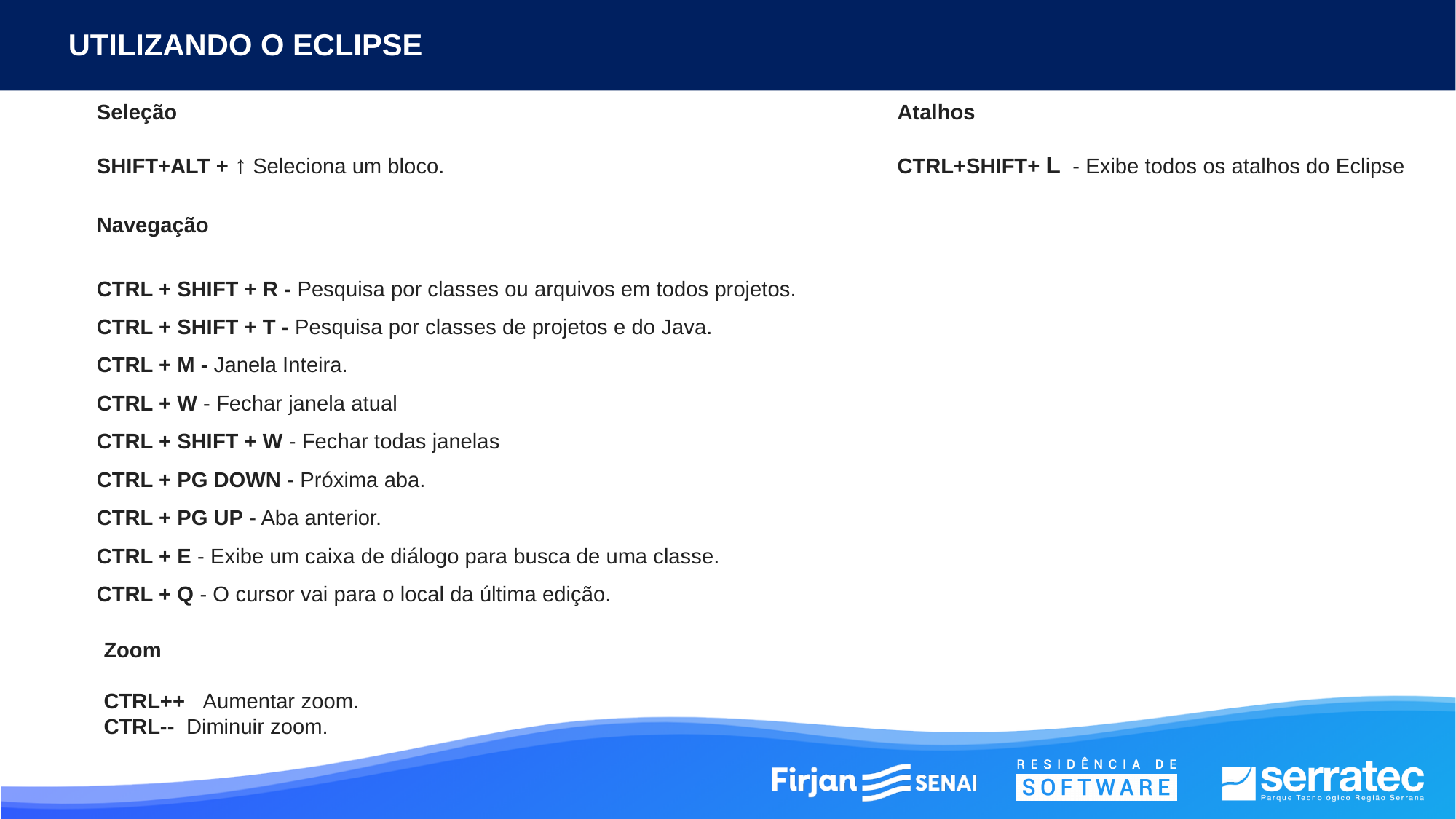

UTILIZANDO O ECLIPSE
Seleção

SHIFT+ALT + ↑ Seleciona um bloco.

Atalhos

CTRL+SHIFT+ L  - Exibe todos os atalhos do Eclipse

Navegação

CTRL + SHIFT + R - Pesquisa por classes ou arquivos em todos projetos.
CTRL + SHIFT + T - Pesquisa por classes de projetos e do Java.
CTRL + M - Janela Inteira.
CTRL + W - Fechar janela atual
CTRL + SHIFT + W - Fechar todas janelas
CTRL + PG DOWN - Próxima aba.
CTRL + PG UP - Aba anterior.
CTRL + E - Exibe um caixa de diálogo para busca de uma classe.
CTRL + Q - O cursor vai para o local da última edição.
Zoom

CTRL++   Aumentar zoom.
CTRL--  Diminuir zoom.